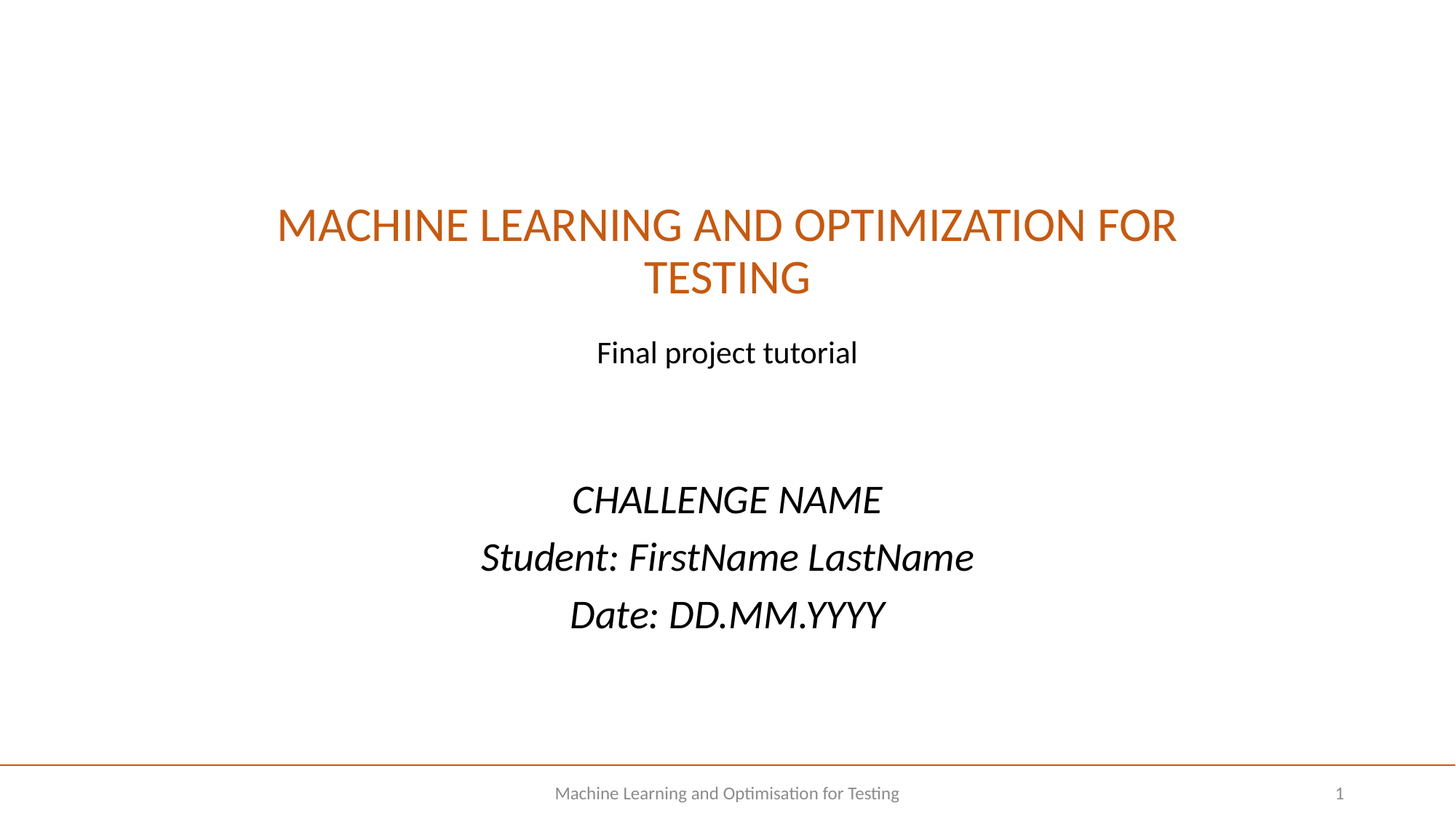

# MACHINE LEARNING AND OPTIMIZATION FOR TESTING
Final project tutorial

CHALLENGE NAME
Student: FirstName LastName
Date: DD.MM.YYYY
Machine Learning and Optimisation for Testing
1